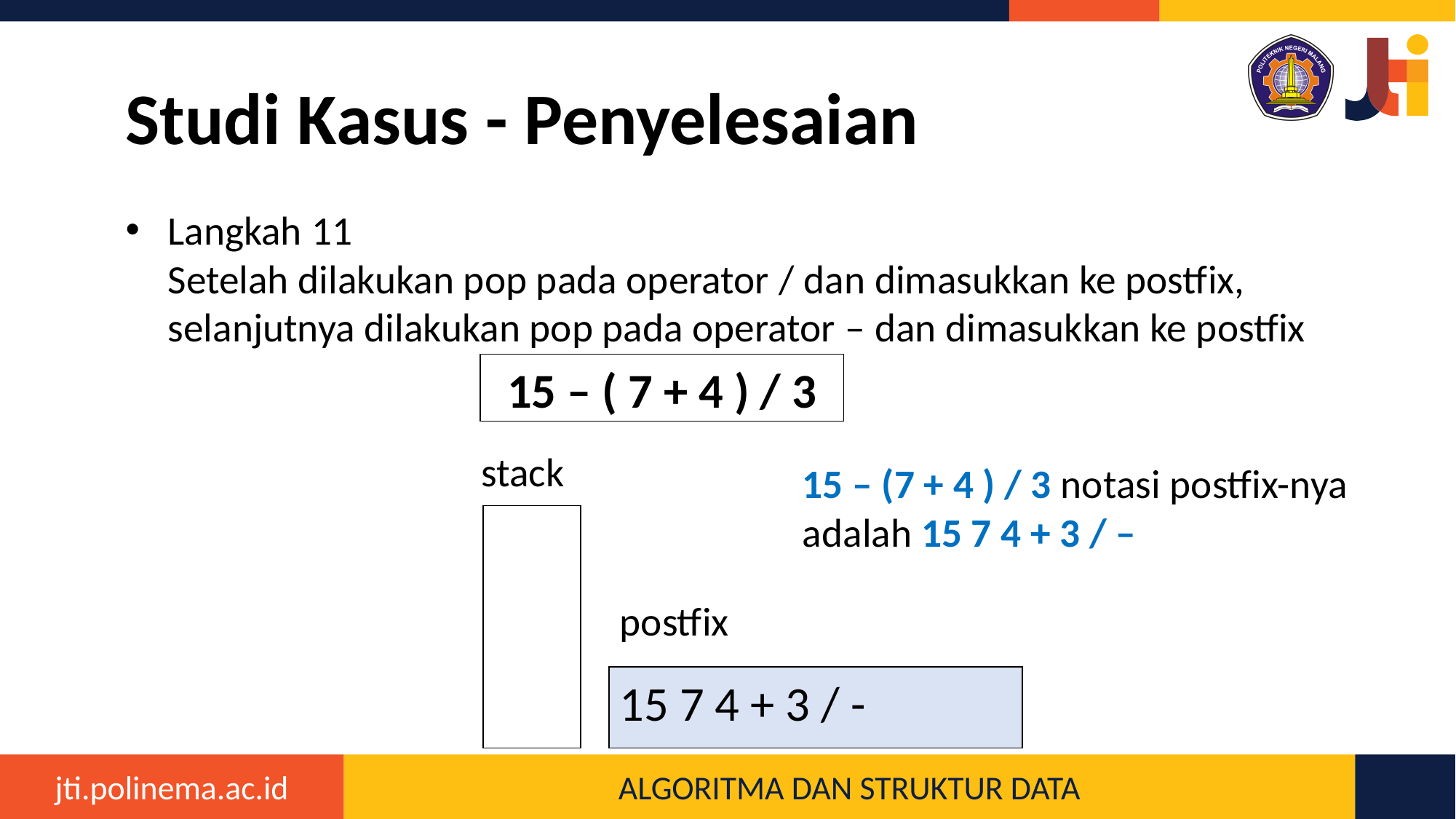

# Studi Kasus - Penyelesaian
Langkah 11
Setelah dilakukan pop pada operator / dan dimasukkan ke postfix, selanjutnya dilakukan pop pada operator – dan dimasukkan ke postfix
15 – ( 7 + 4 ) / 3

stack

postfix
15 7 4 + 3 / -
15 – (7 + 4 ) / 3 notasi postfix-nya adalah 15 7 4 + 3 / –